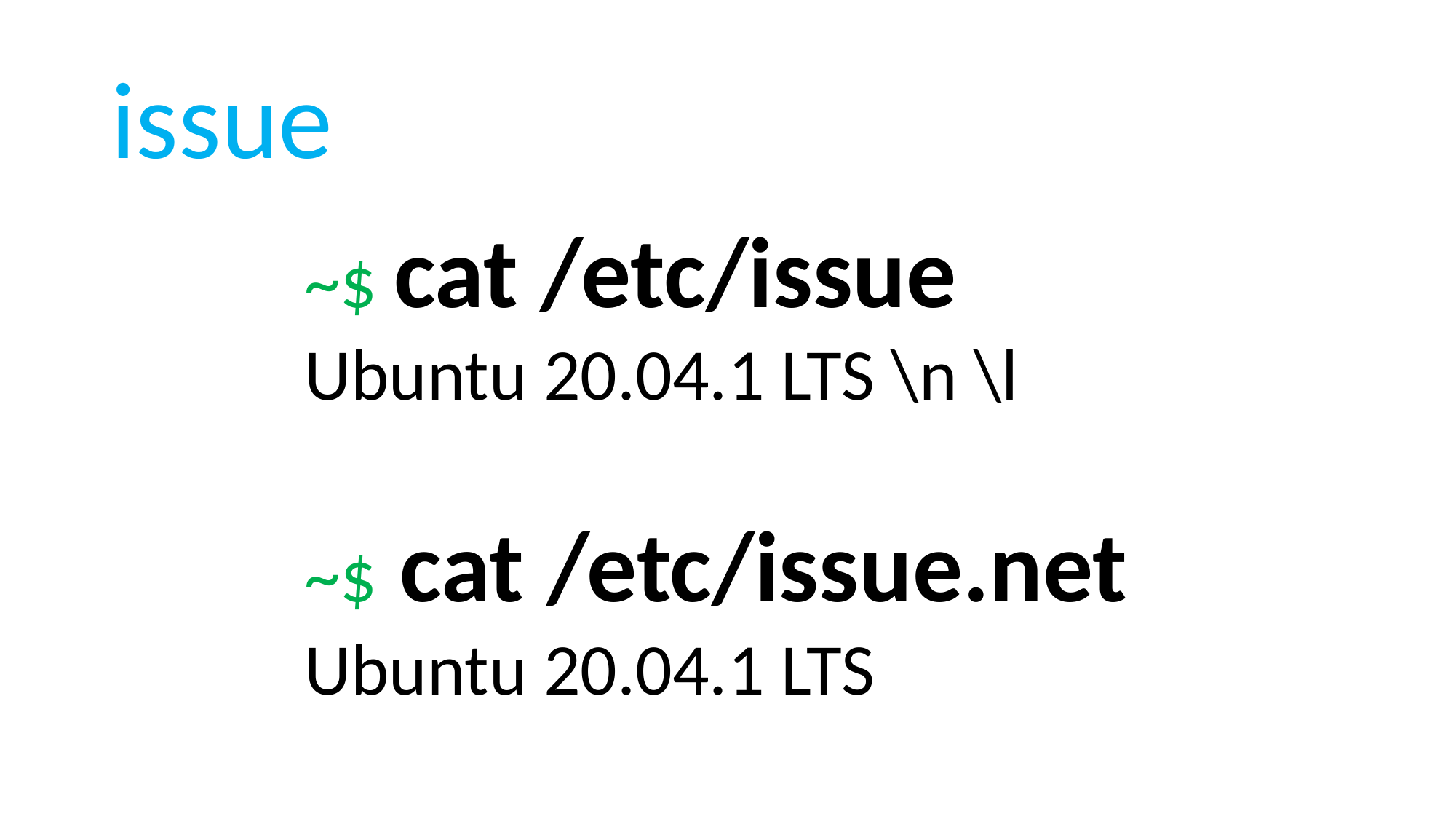

# issue
~$ cat /etc/issue
Ubuntu 20.04.1 LTS \n \l

~$ cat /etc/issue.net
Ubuntu 20.04.1 LTS